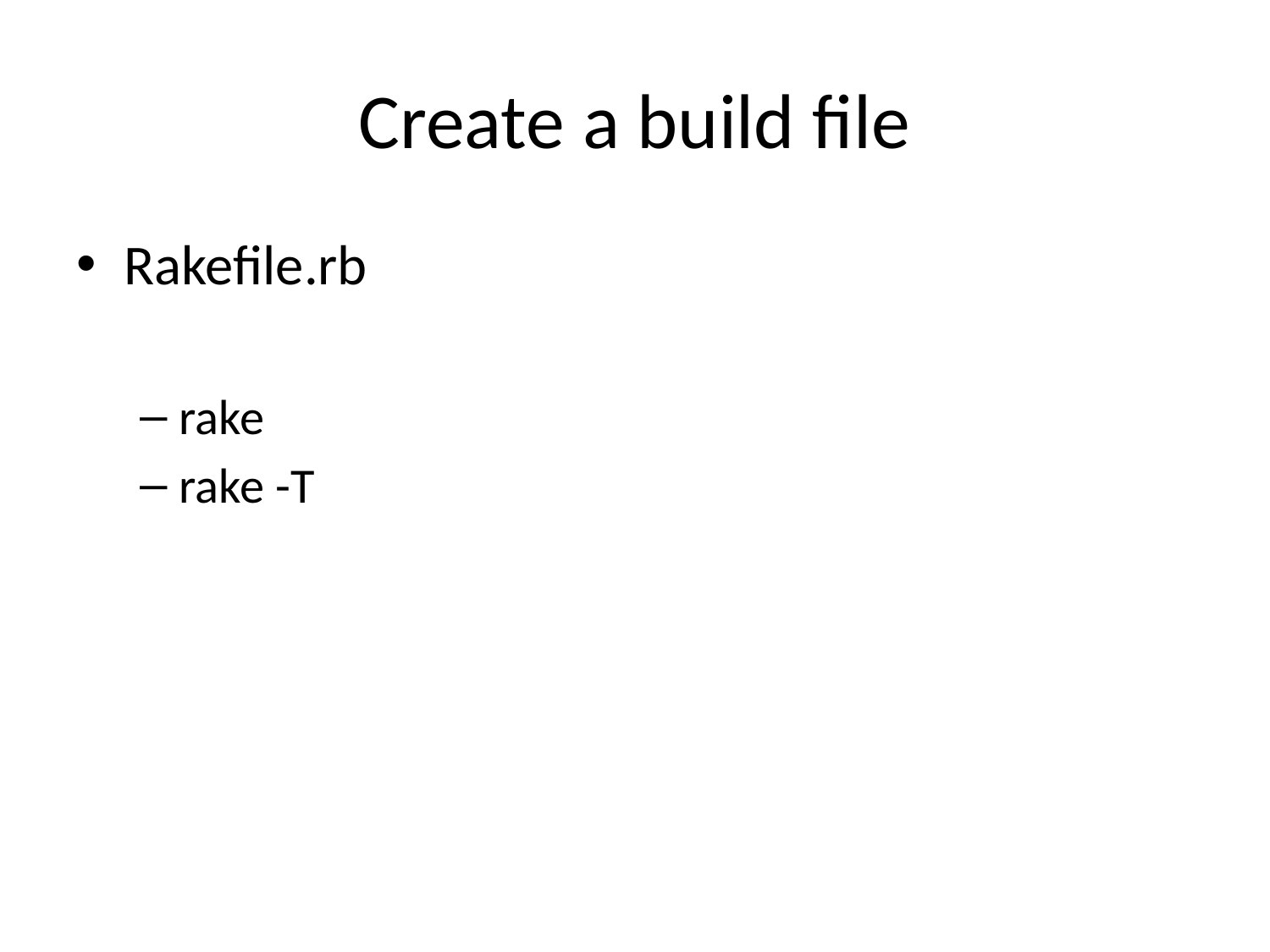

# Create a build file
Rakefile.rb

rake
rake -T